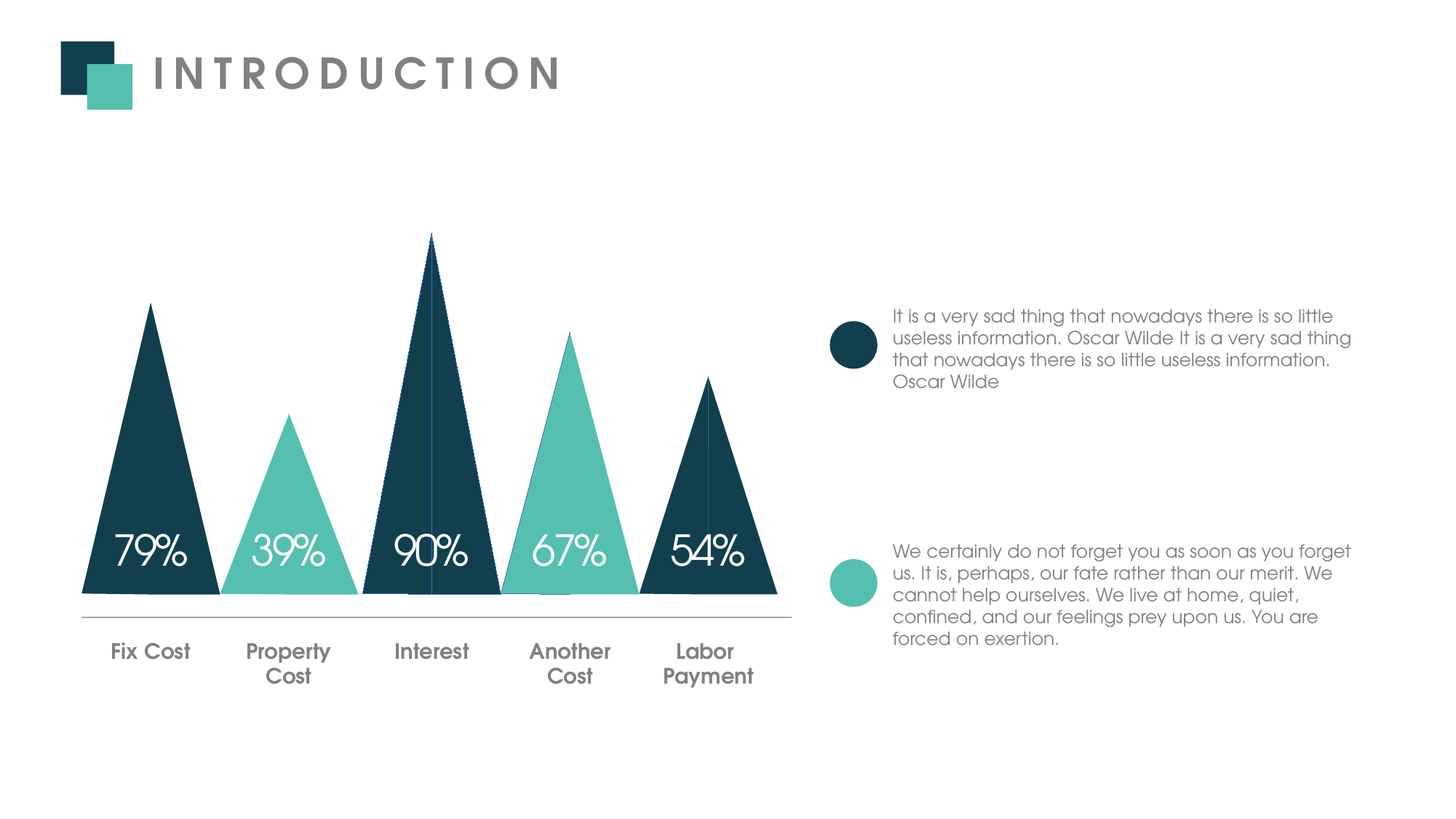

INTRODUCTION

79%
39%
90%
67%
54%
Fix Cost
Property
Cost
Interest
Another
Cost
Labor
Payment
It is a very sad thing that nowadays there is so little useless information. Oscar Wilde It is a very sad thing that nowadays there is so little useless information. Oscar Wilde

We certainly do not forget you as soon as you forget us. It is, perhaps, our fate rather than our merit. We cannot help ourselves. We live at home, quiet, confined, and our feelings prey upon us. You are forced on exertion.